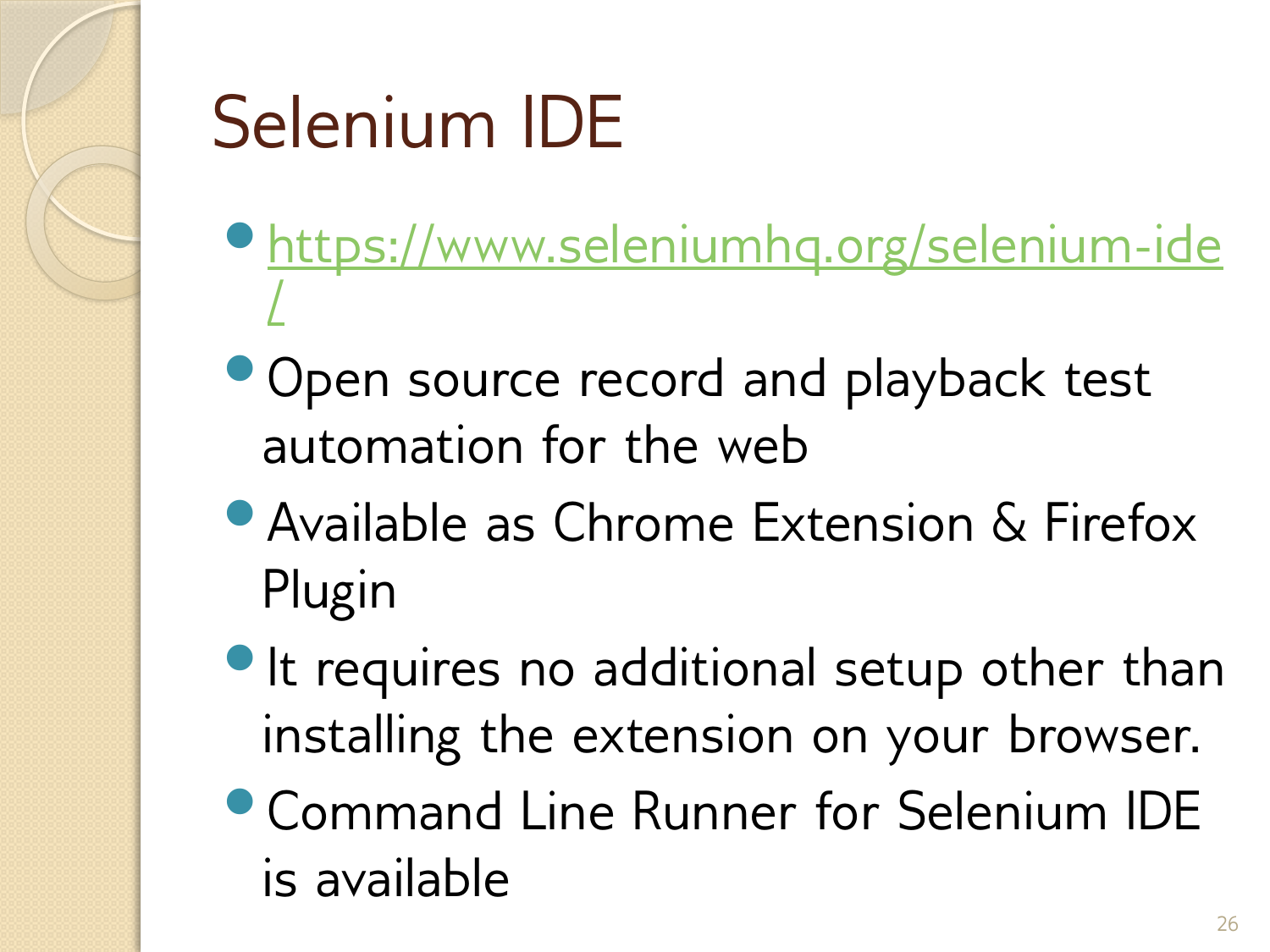

# Selenium IDE
https://www.seleniumhq.org/selenium-ide/
Open source record and playback test automation for the web
Available as Chrome Extension & Firefox Plugin
It requires no additional setup other than installing the extension on your browser.
Command Line Runner for Selenium IDE is available

26